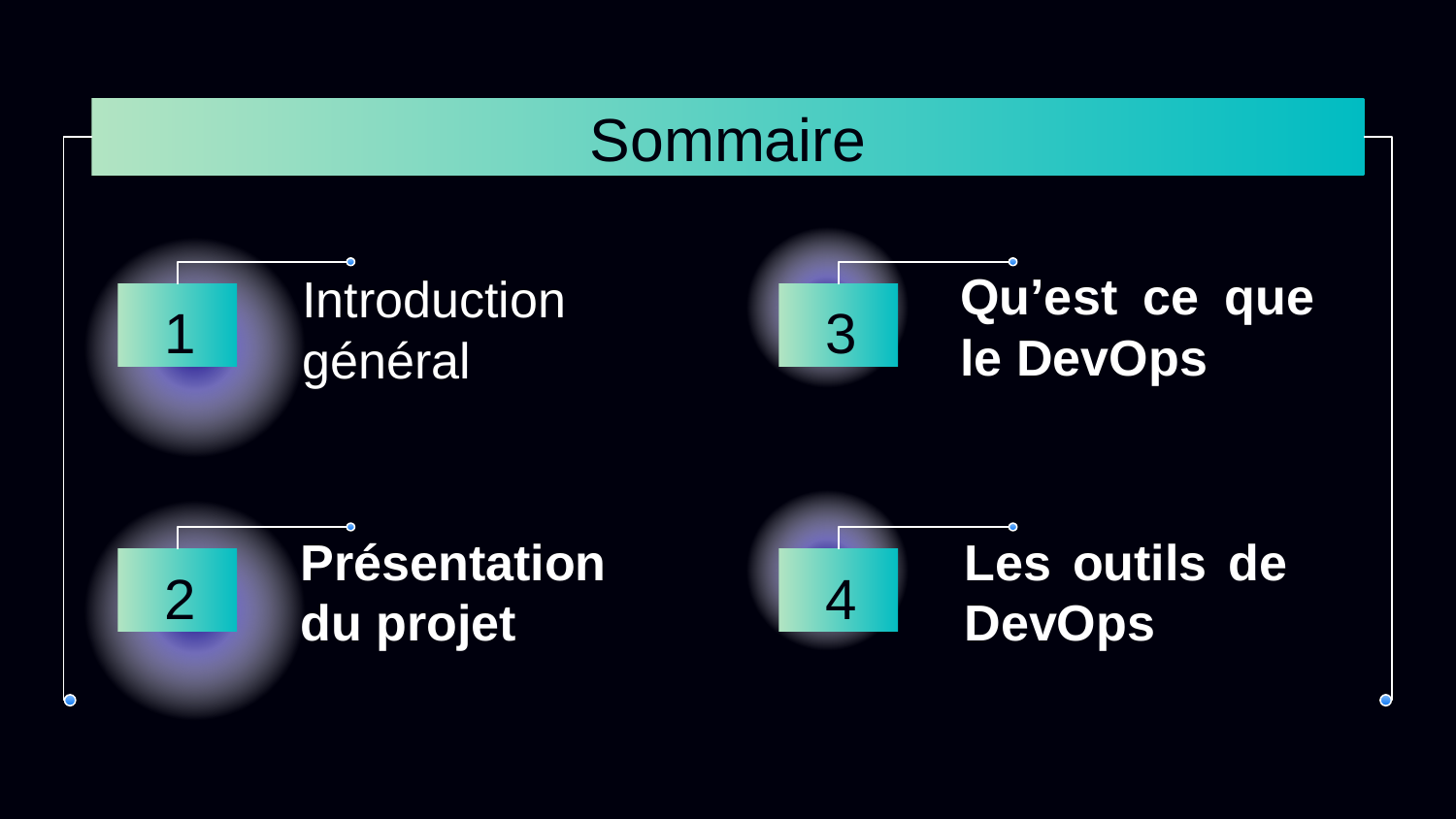

# Sommaire

Qu’est ce que le DevOps
Introduction général
1
3

Les outils de DevOps
Présentation du projet
2
4